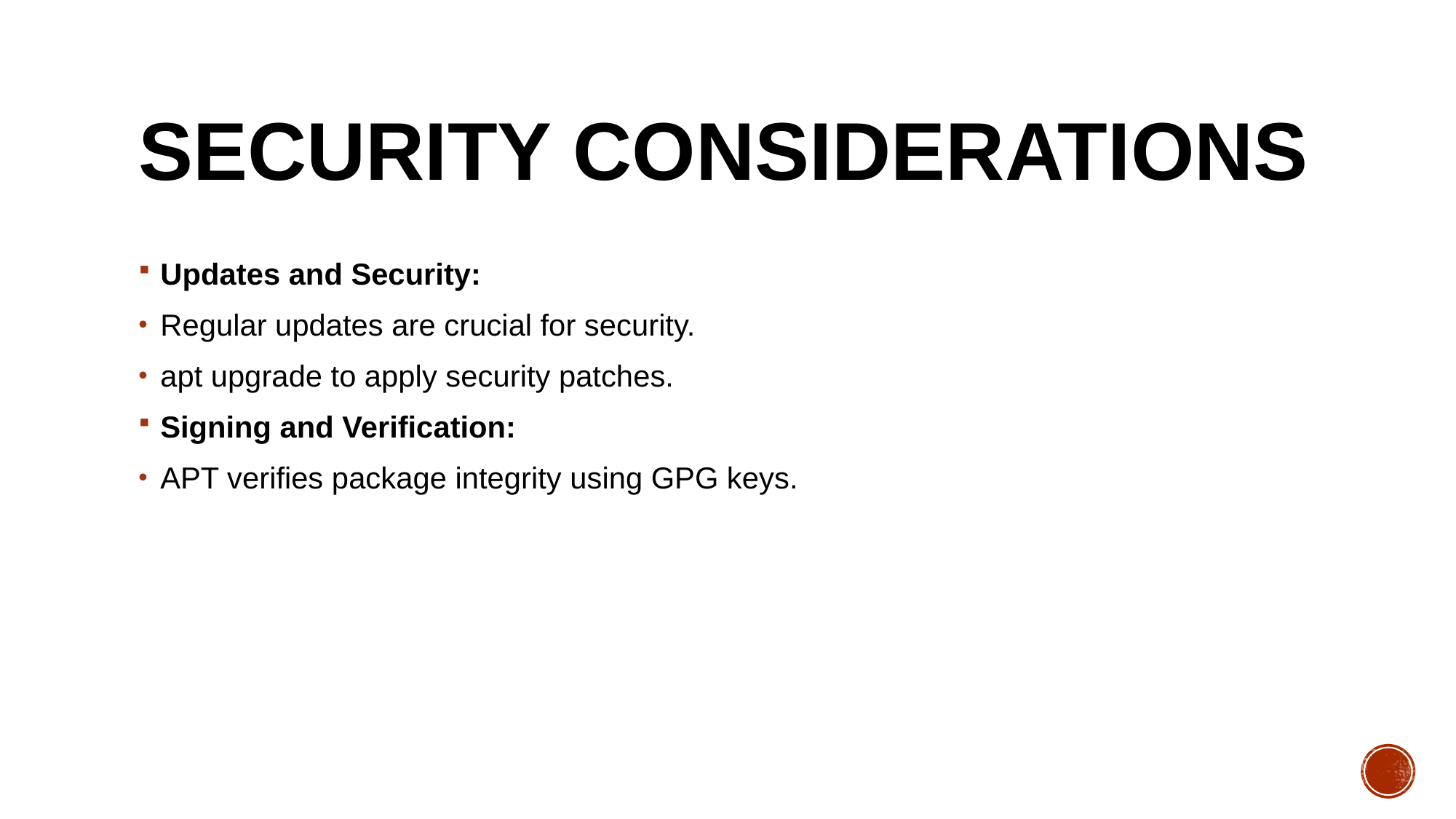

# Security Considerations
Updates and Security:
Regular updates are crucial for security.
apt upgrade to apply security patches.
Signing and Verification:
APT verifies package integrity using GPG keys.